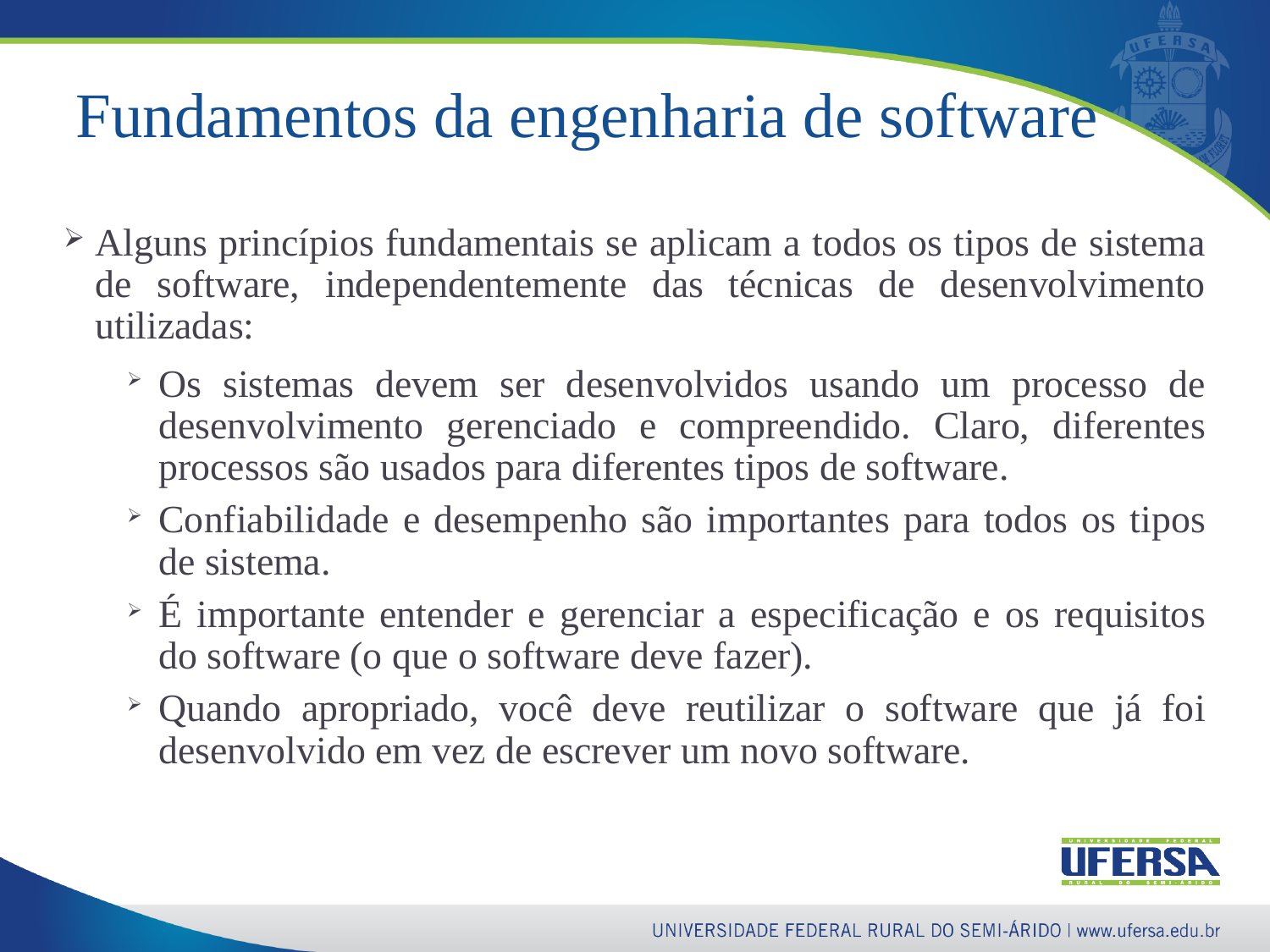

22
# Fundamentos da engenharia de software
Alguns princípios fundamentais se aplicam a todos os tipos de sistema de software, independentemente das técnicas de desenvolvimento utilizadas:
Os sistemas devem ser desenvolvidos usando um processo de desenvolvimento gerenciado e compreendido. Claro, diferentes processos são usados para diferentes tipos de software.
Confiabilidade e desempenho são importantes para todos os tipos de sistema.
É importante entender e gerenciar a especificação e os requisitos do software (o que o software deve fazer).
Quando apropriado, você deve reutilizar o software que já foi desenvolvido em vez de escrever um novo software.